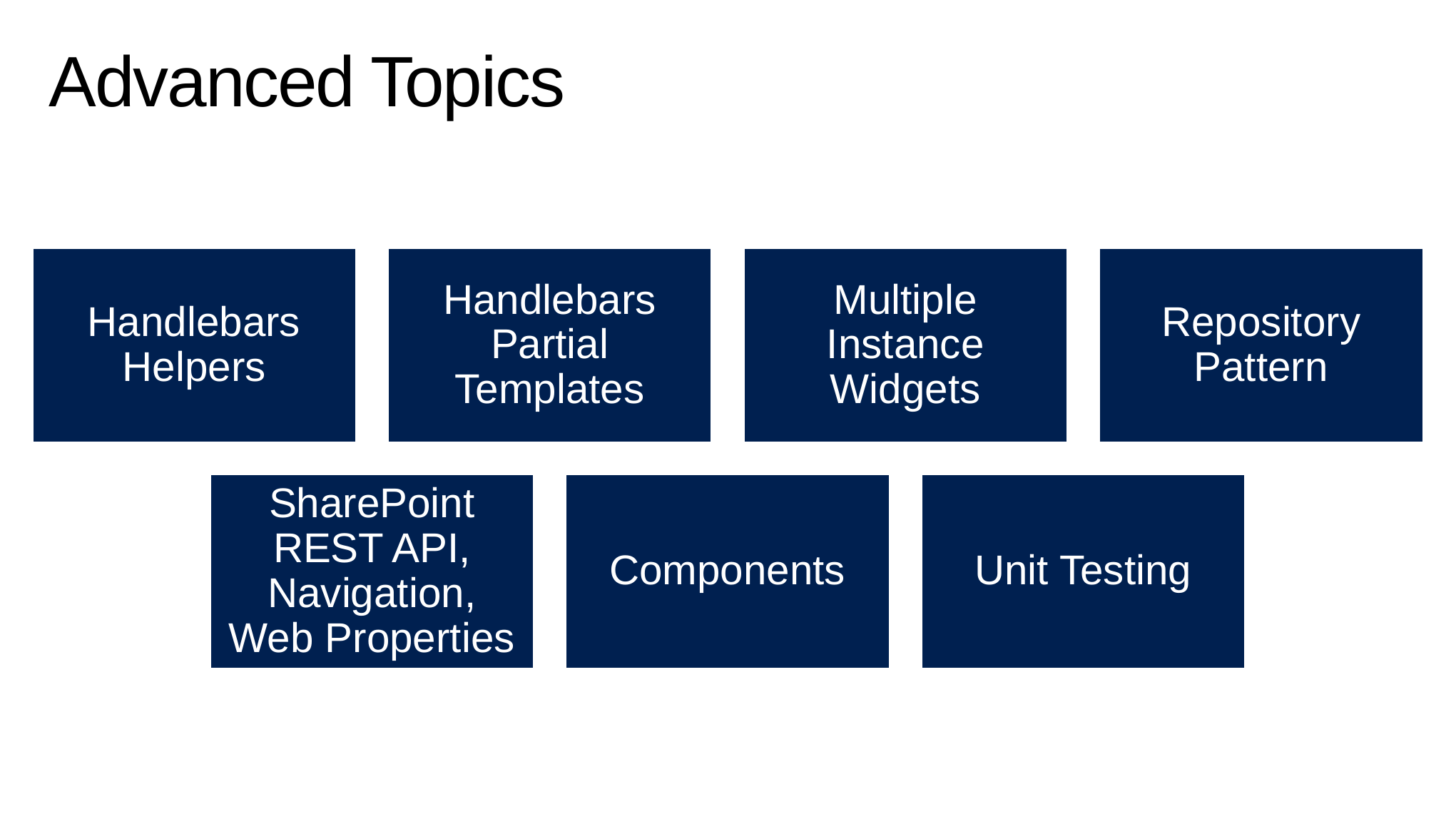

# Advanced Topics
Handlebars Helpers
Handlebars Partial Templates
Multiple Instance Widgets
Repository Pattern
SharePoint REST API, Navigation, Web Properties
Components
Unit Testing